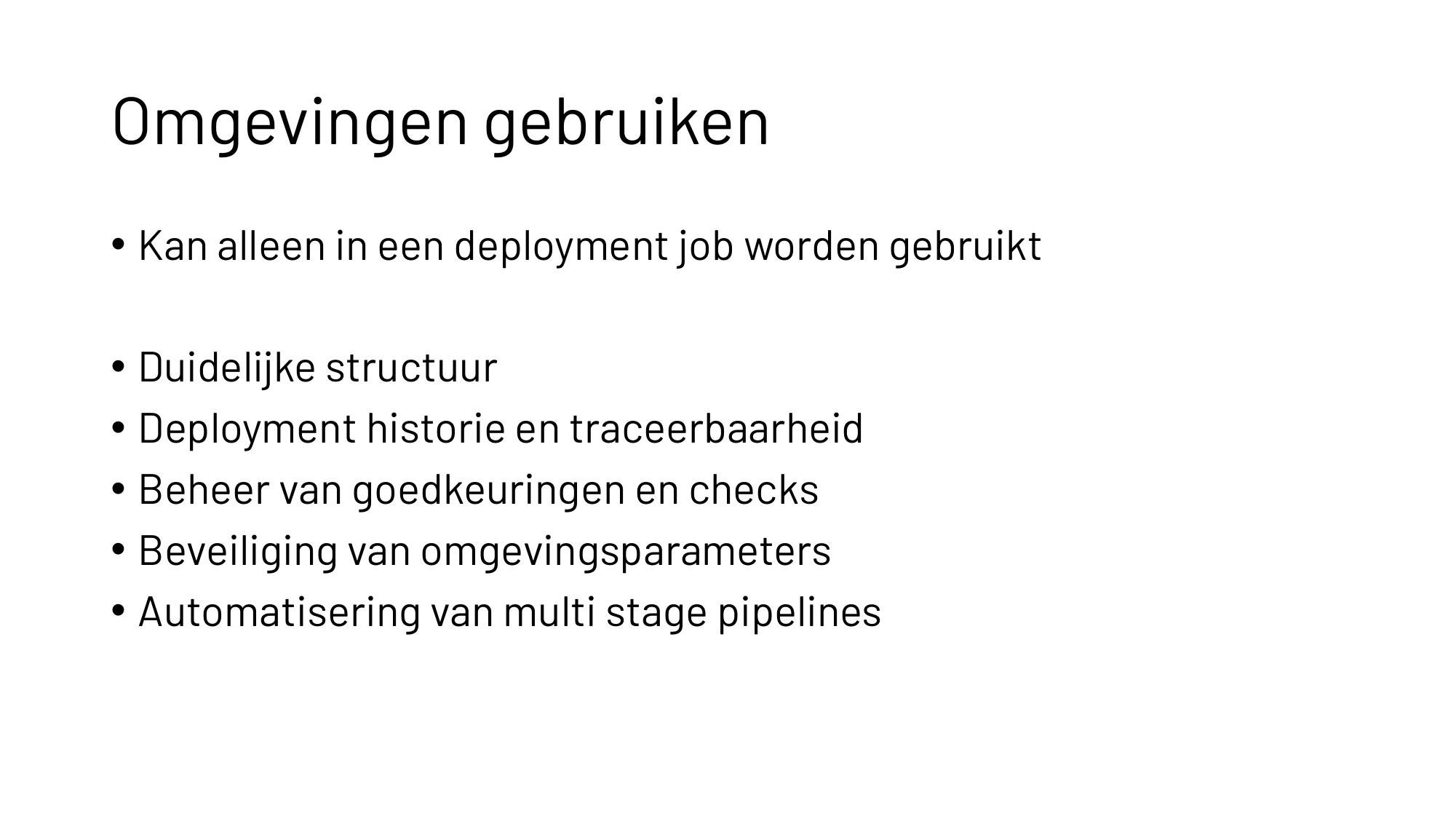

# Omgevingen gebruiken
Kan alleen in een deployment job worden gebruikt

Duidelijke structuur
Deployment historie en traceerbaarheid
Beheer van goedkeuringen en checks
Beveiliging van omgevingsparameters
Automatisering van multi stage pipelines